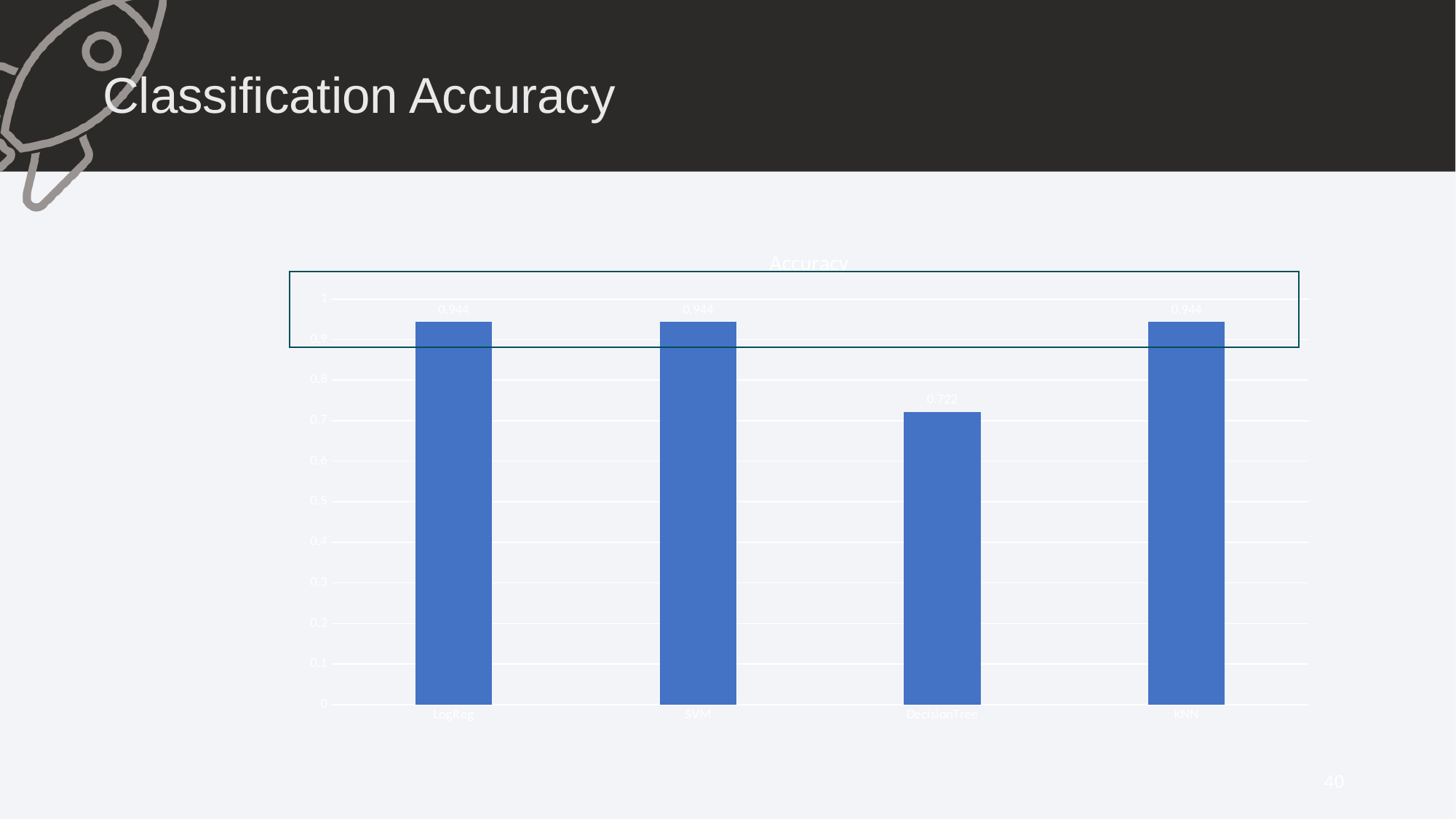

Classification Accuracy

### Chart:

| Category | Accuracy |
|---|---|
| LogReg | 0.944 |
| SVM | 0.944 |
| DecisionTree | 0.722 |
| KNN | 0.944 |
40